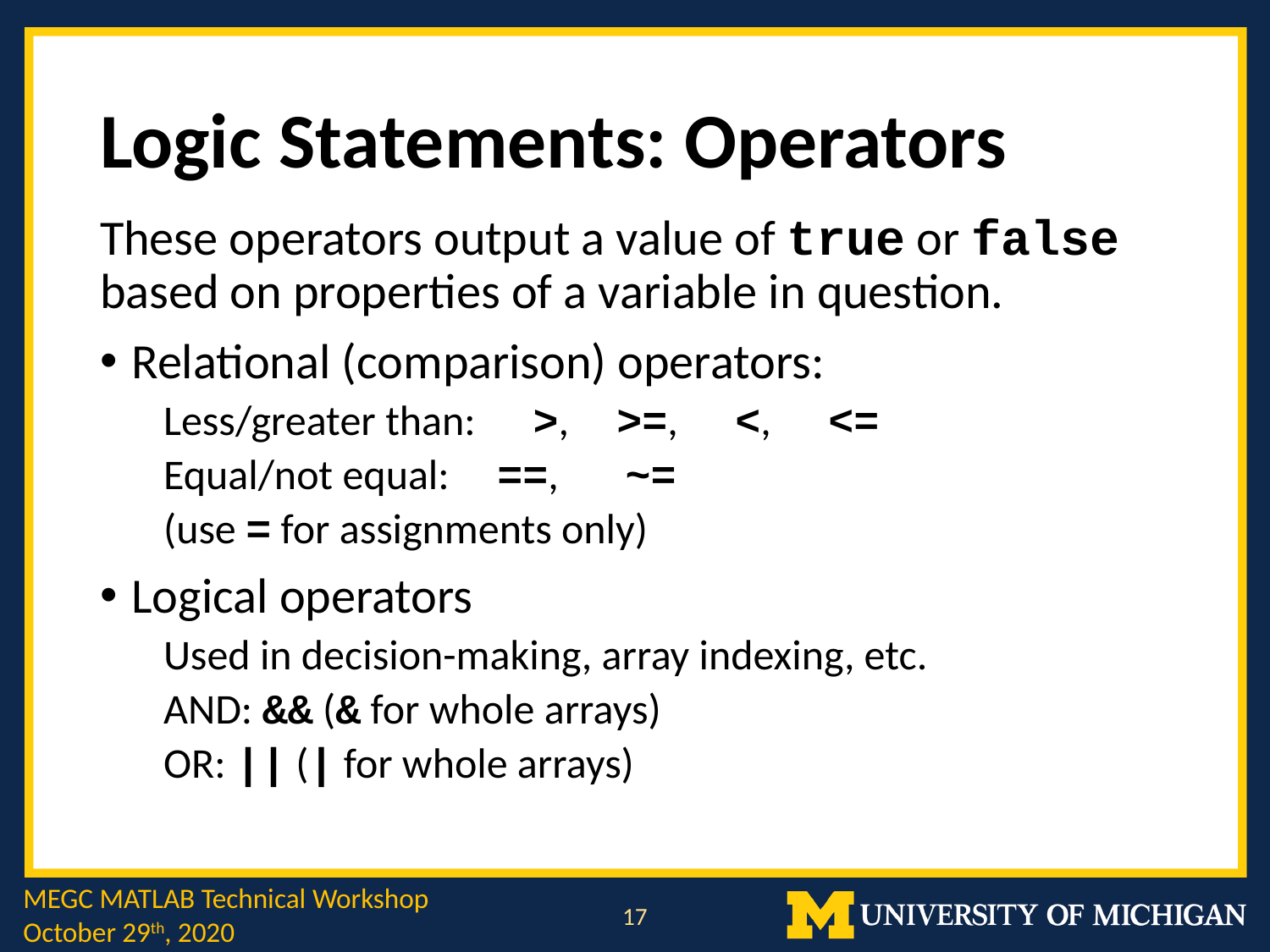

# Logic Statements: Operators
These operators output a value of true or false based on properties of a variable in question.
Relational (comparison) operators:
Less/greater than:      >,     >=,      <,      <=
Equal/not equal:     ==,       ~=
(use = for assignments only)
Logical operators
Used in decision-making, array indexing, etc.
AND: && (& for whole arrays)
OR: || (| for whole arrays)

MEGC MATLAB Technical Workshop
October 29th, 2020
17